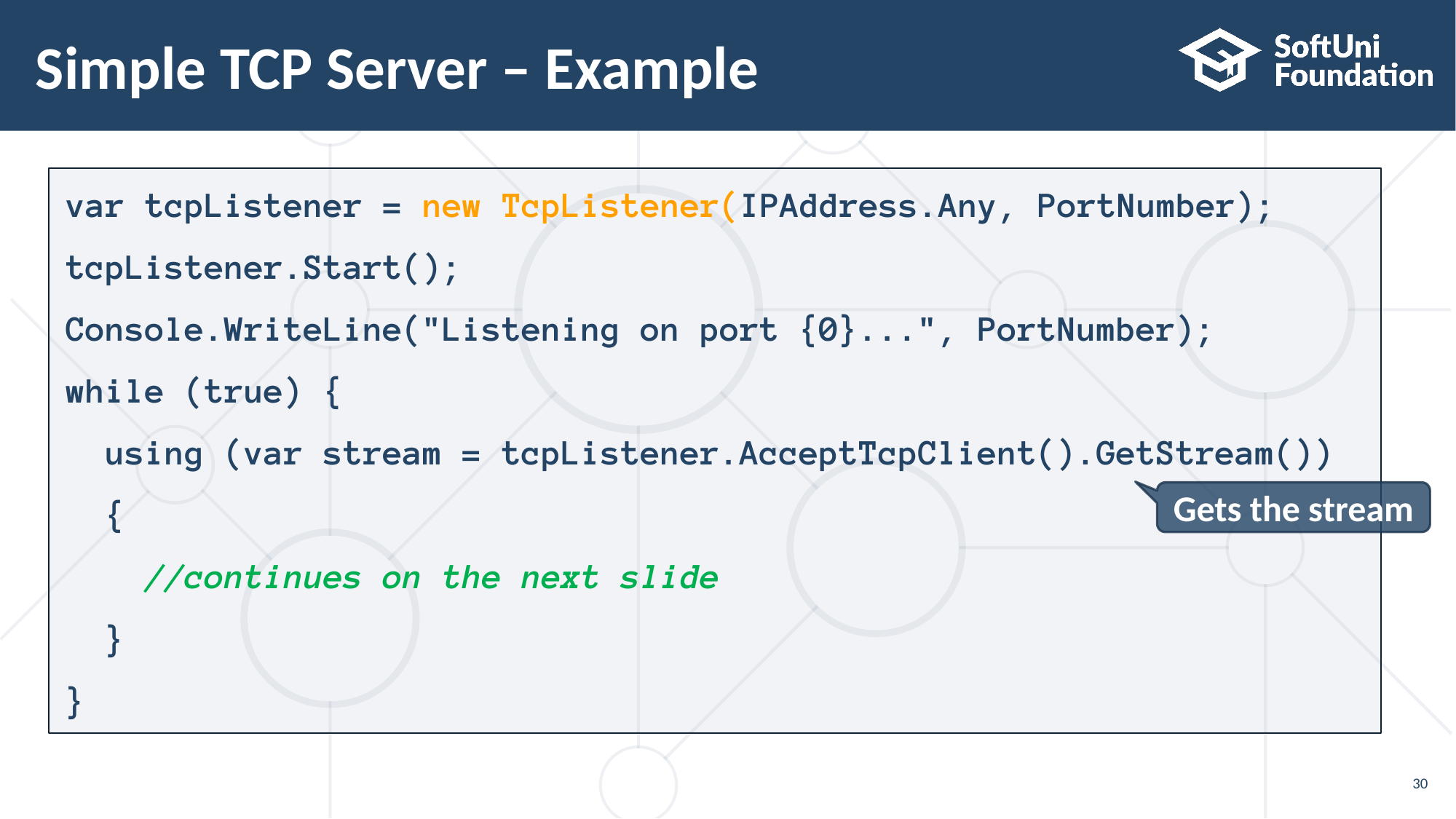

# Simple TCP Server – Example
var tcpListener = new TcpListener(IPAddress.Any, PortNumber);
tcpListener.Start();
Console.WriteLine("Listening on port {0}...", PortNumber);
while (true) {
  using (var stream = tcpListener.AcceptTcpClient().GetStream())
  {
    //continues on the next slide
  }
}
Gets the stream
30